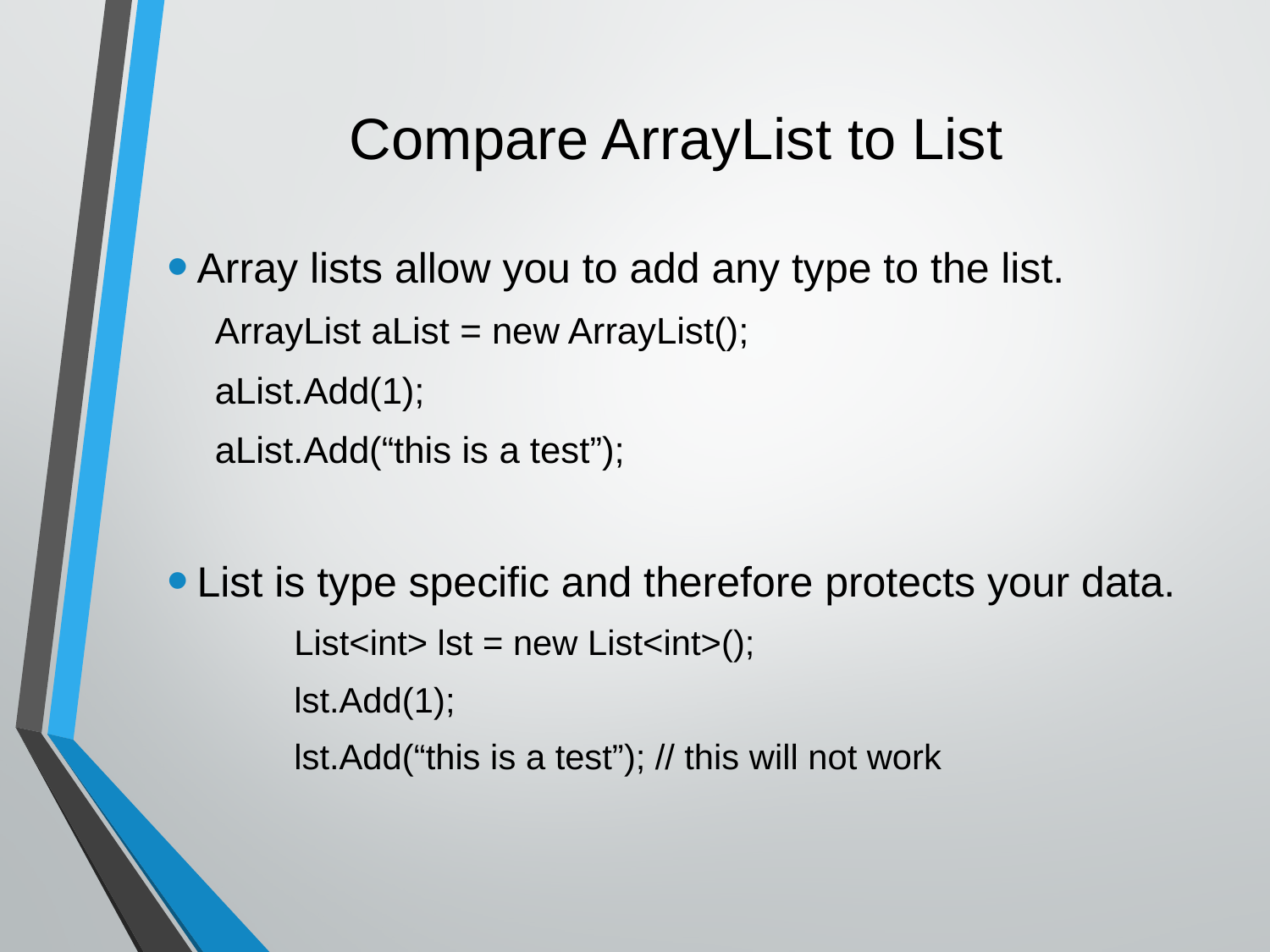

# Compare ArrayList to List
Array lists allow you to add any type to the list.
ArrayList aList = new ArrayList();
aList.Add(1);
aList.Add(“this is a test”);

List is type specific and therefore protects your data.
	List<int> lst = new List<int>();
	lst.Add(1);
	lst.Add(“this is a test”); // this will not work